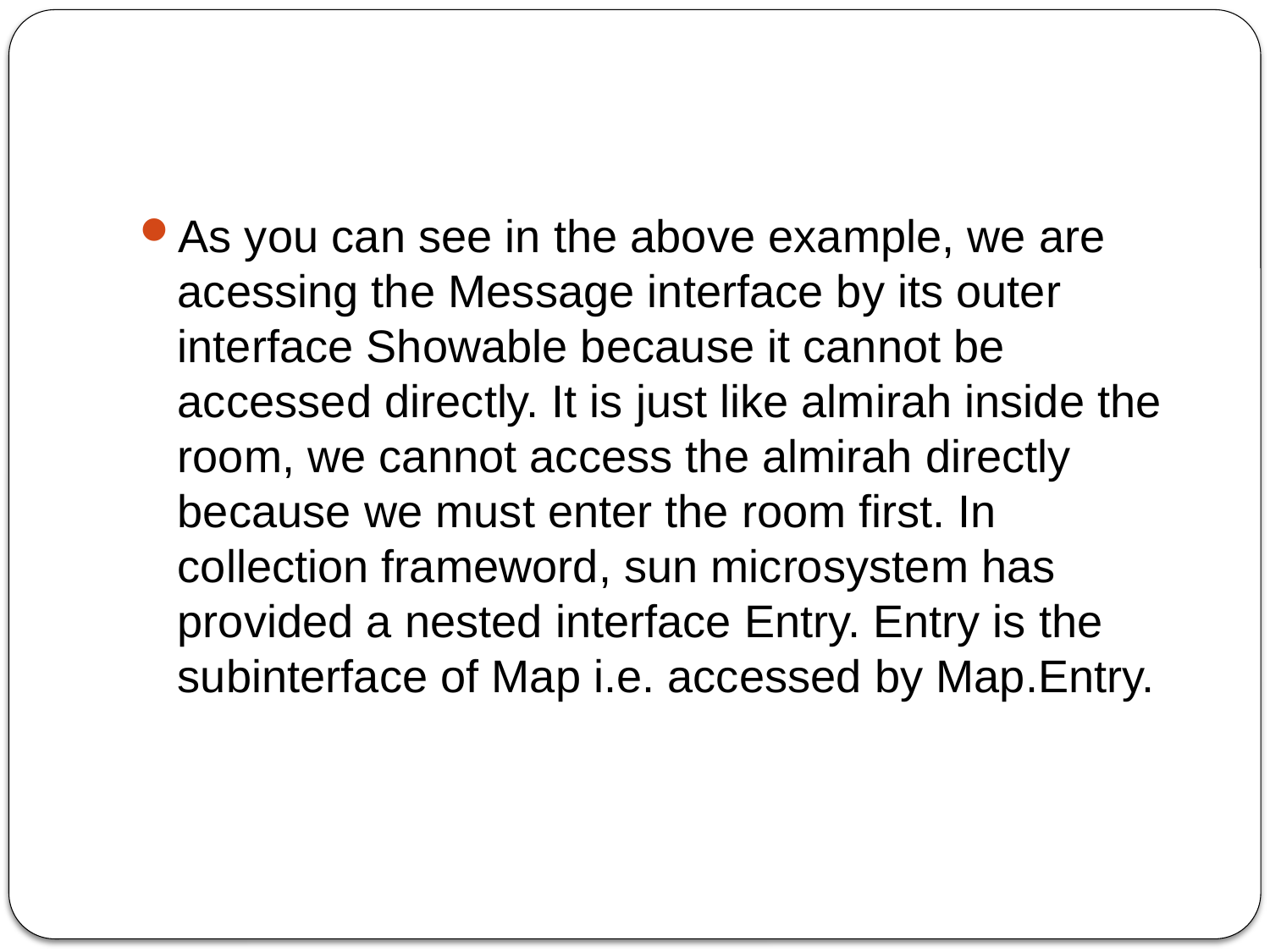

#
As you can see in the above example, we are acessing the Message interface by its outer interface Showable because it cannot be accessed directly. It is just like almirah inside the room, we cannot access the almirah directly because we must enter the room first. In collection frameword, sun microsystem has provided a nested interface Entry. Entry is the subinterface of Map i.e. accessed by Map.Entry.